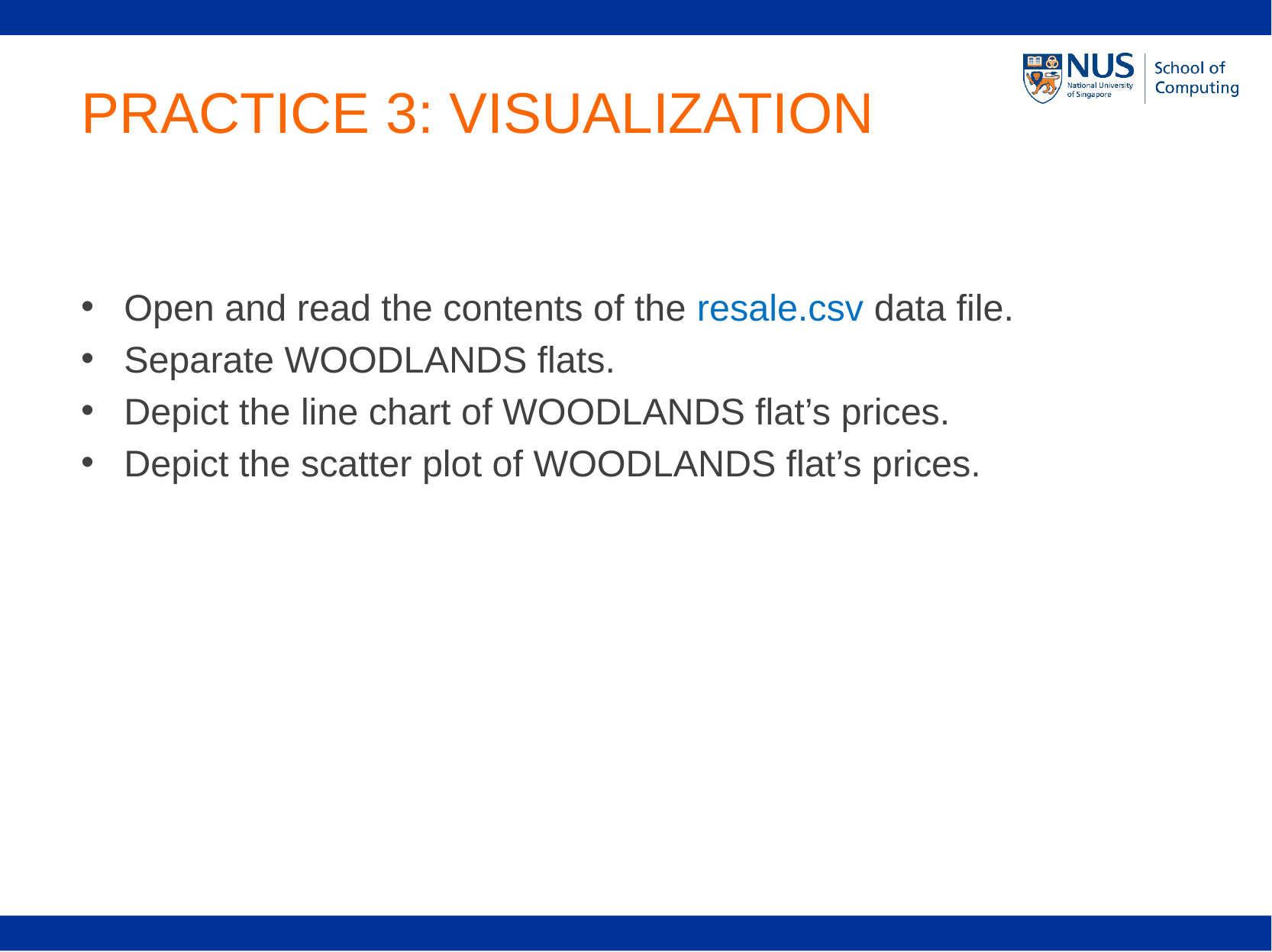

Practice 3: Visualization
Open and read the contents of the resale.csv data file.
Separate WOODLANDS flats.
Depict the line chart of WOODLANDS flat’s prices.
Depict the scatter plot of WOODLANDS flat’s prices.